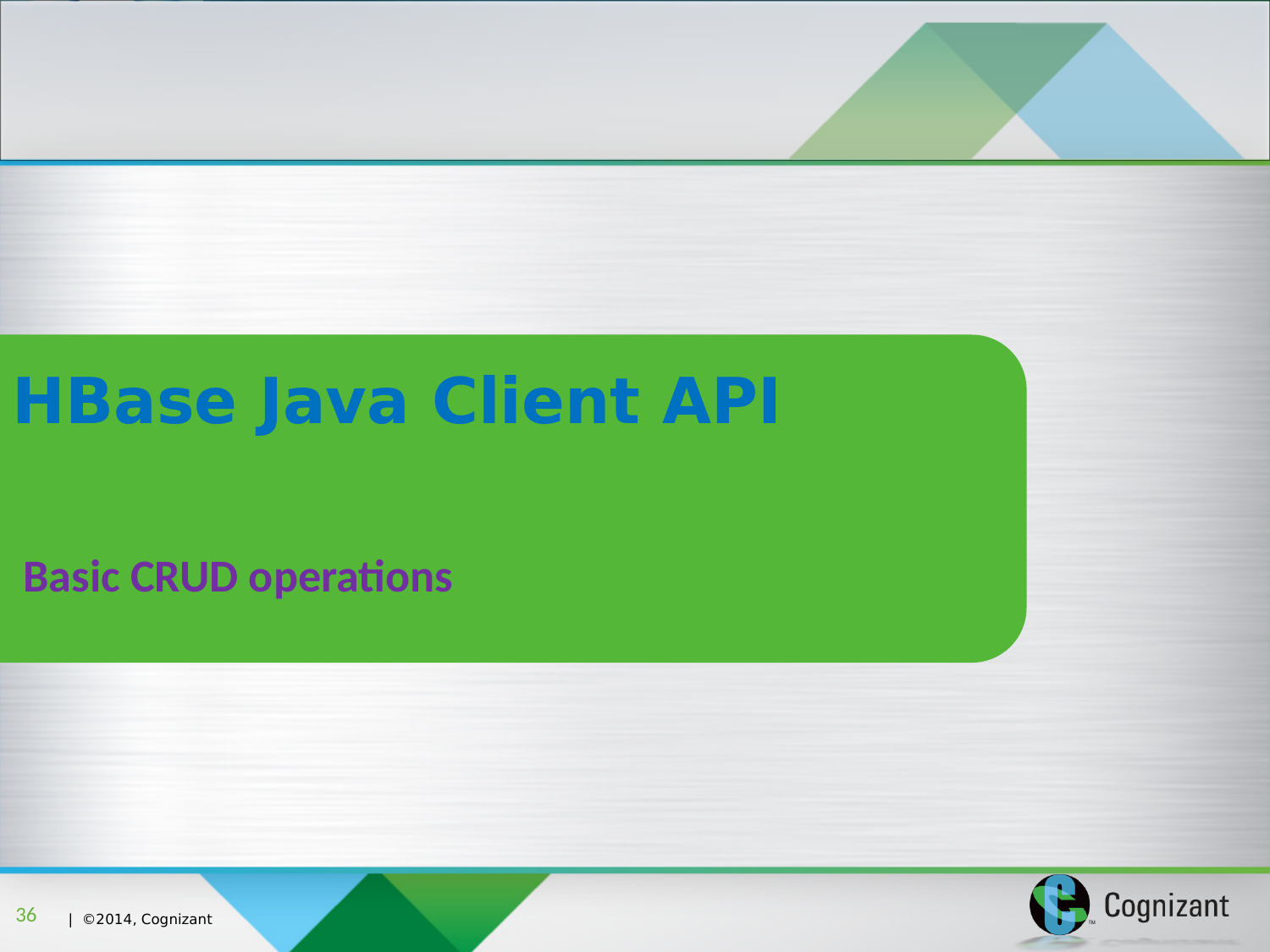

HBase Java Client API
 Basic CRUD operations
36